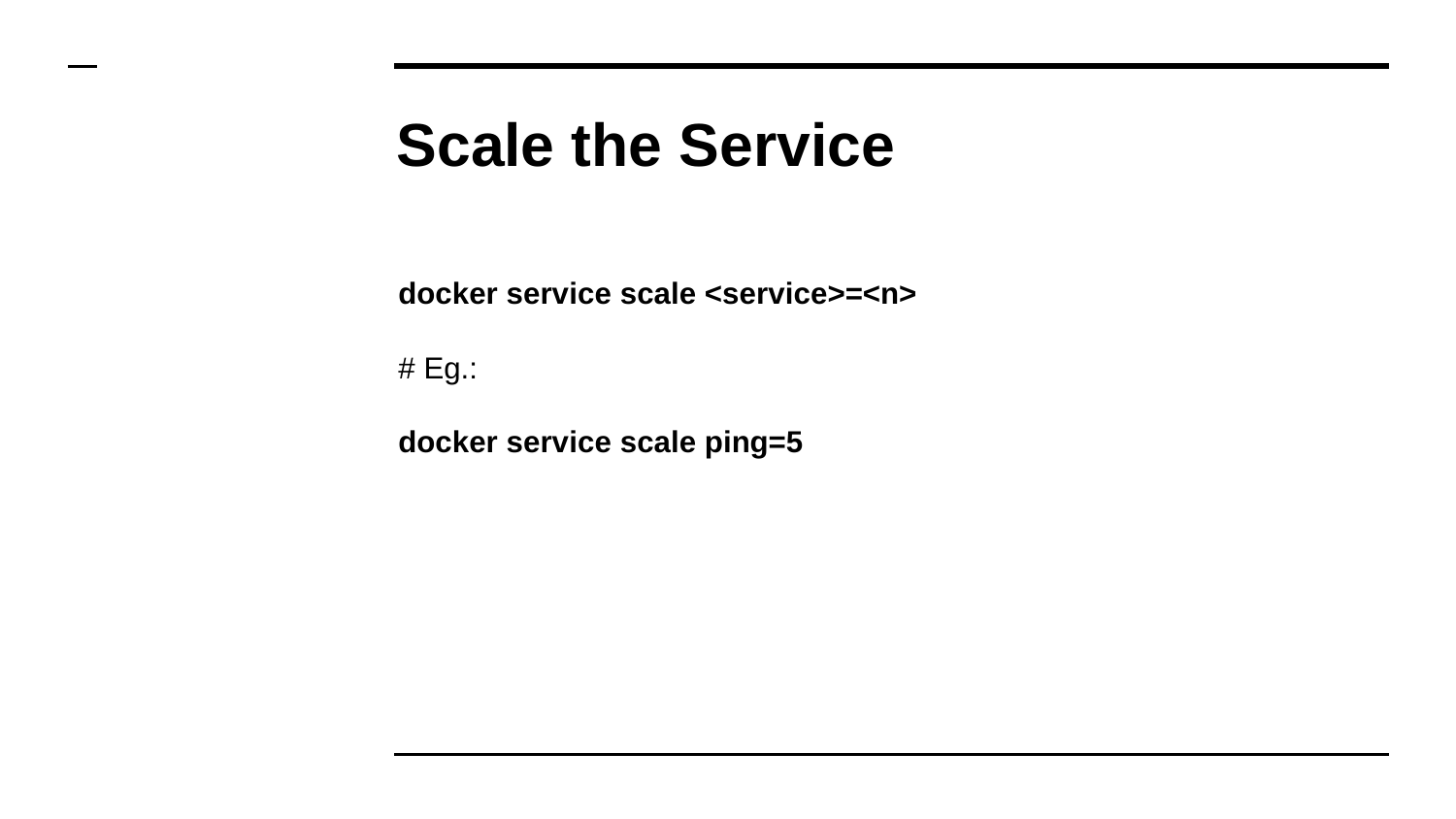

# Scale the Service
docker service scale <service>=<n>
# Eg.:
docker service scale ping=5